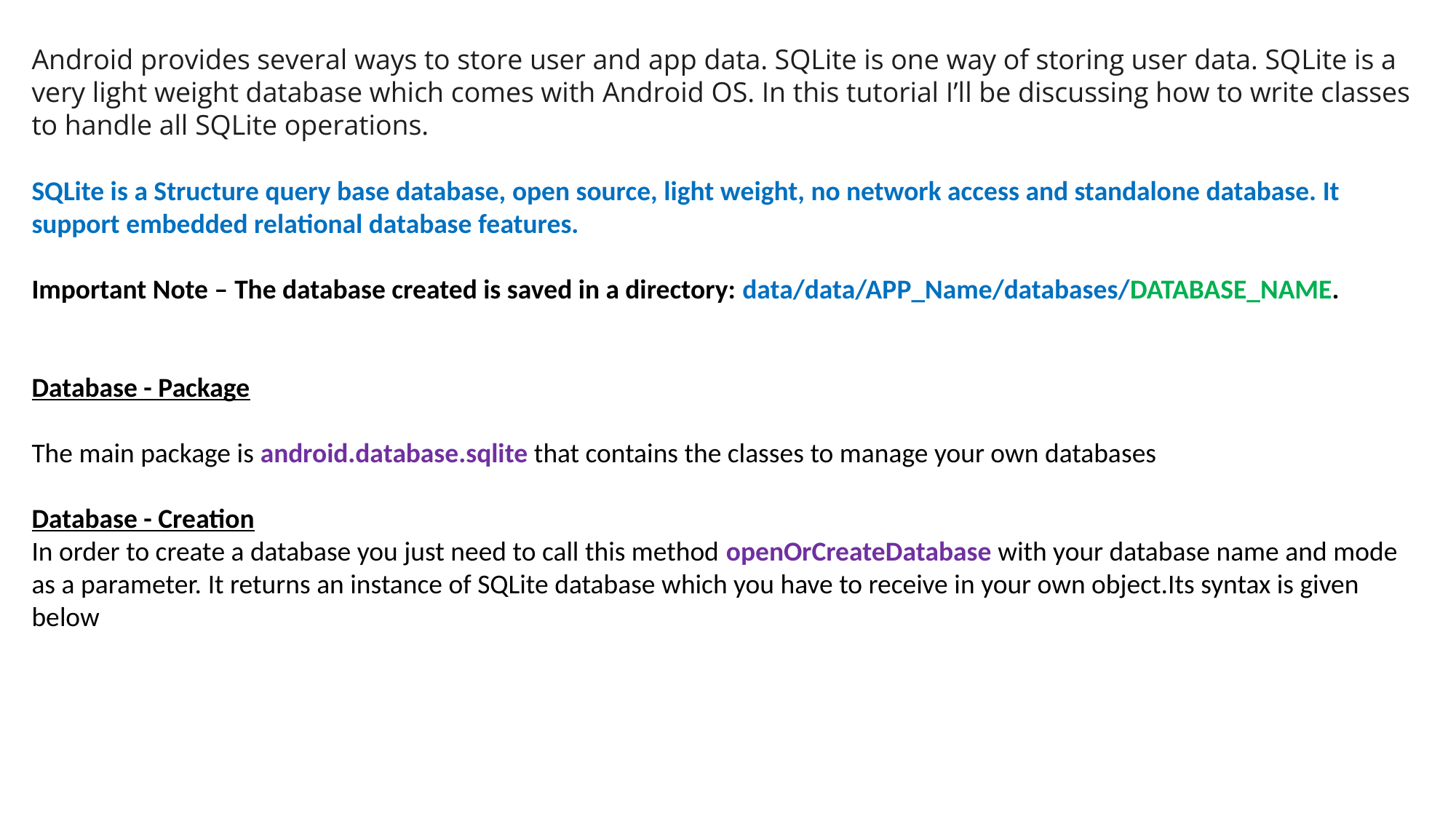

Android provides several ways to store user and app data. SQLite is one way of storing user data. SQLite is a very light weight database which comes with Android OS. In this tutorial I’ll be discussing how to write classes to handle all SQLite operations.

SQLite is a Structure query base database, open source, light weight, no network access and standalone database. It support embedded relational database features.

Important Note – The database created is saved in a directory: data/data/APP_Name/databases/DATABASE_NAME.

Database - Package

The main package is android.database.sqlite that contains the classes to manage your own databases

Database - Creation
In order to create a database you just need to call this method openOrCreateDatabase with your database name and mode as a parameter. It returns an instance of SQLite database which you have to receive in your own object.Its syntax is given below